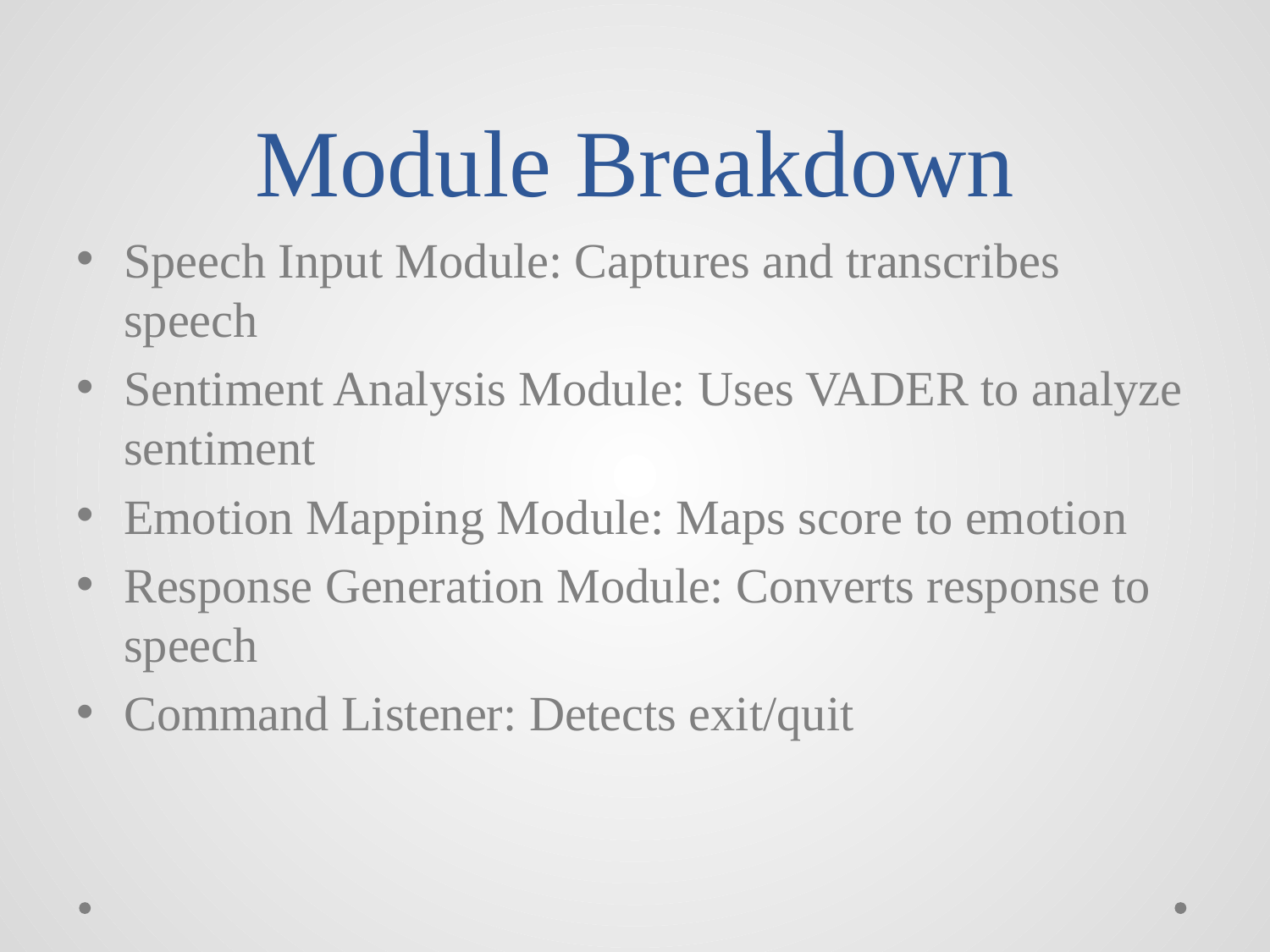

# Module Breakdown
Speech Input Module: Captures and transcribes speech
Sentiment Analysis Module: Uses VADER to analyze sentiment
Emotion Mapping Module: Maps score to emotion
Response Generation Module: Converts response to speech
Command Listener: Detects exit/quit